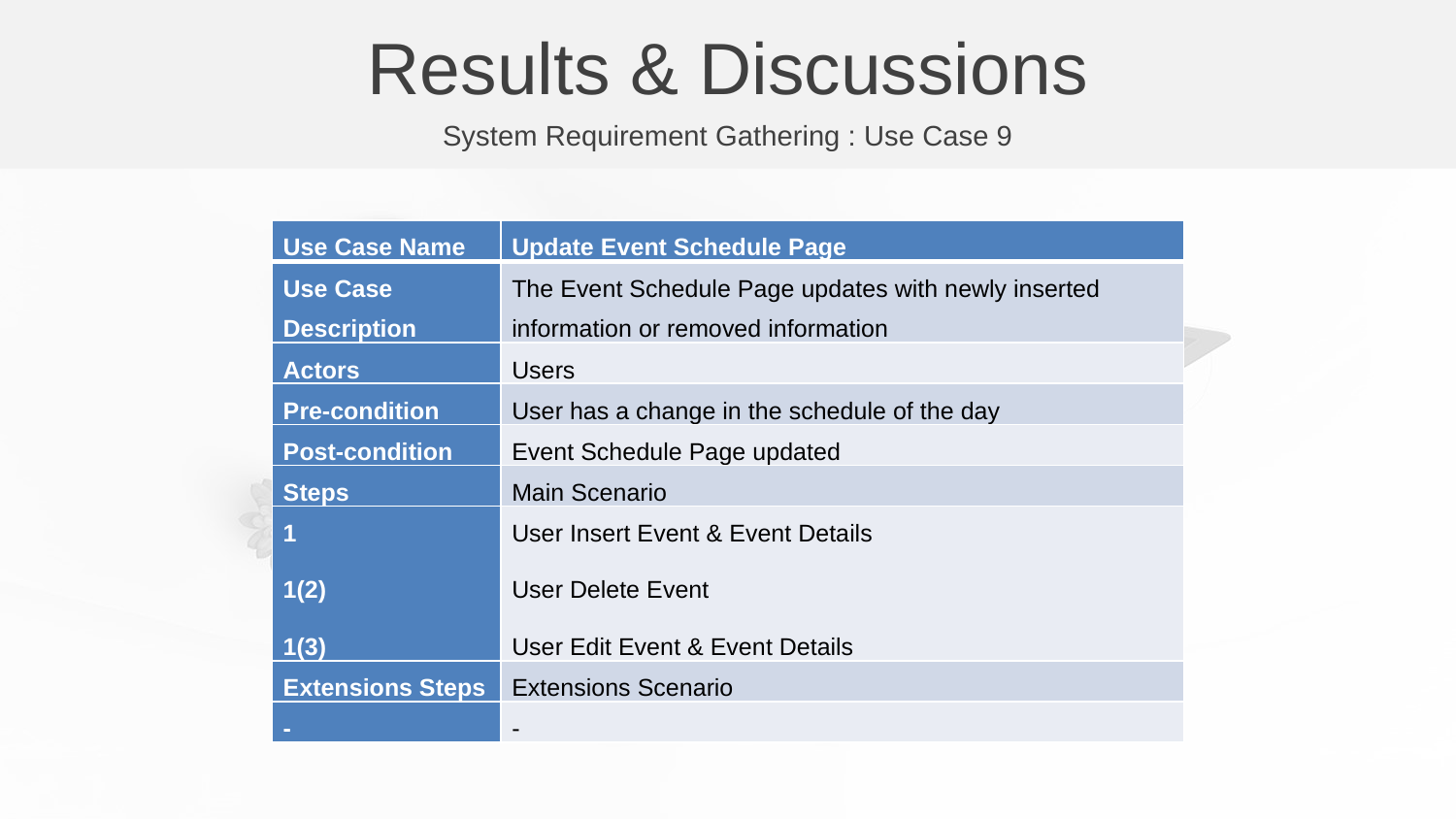

Results & Discussions
System Requirement Gathering : Use Case 9
| Use Case Name | Update Event Schedule Page |
| --- | --- |
| Use Case Description | The Event Schedule Page updates with newly inserted information or removed information |
| Actors | Users |
| Pre-condition | User has a change in the schedule of the day |
| Post-condition | Event Schedule Page updated |
| Steps | Main Scenario |
| 1 1(2) 1(3) | User Insert Event & Event Details User Delete Event User Edit Event & Event Details |
| Extensions Steps | Extensions Scenario |
| - | - |